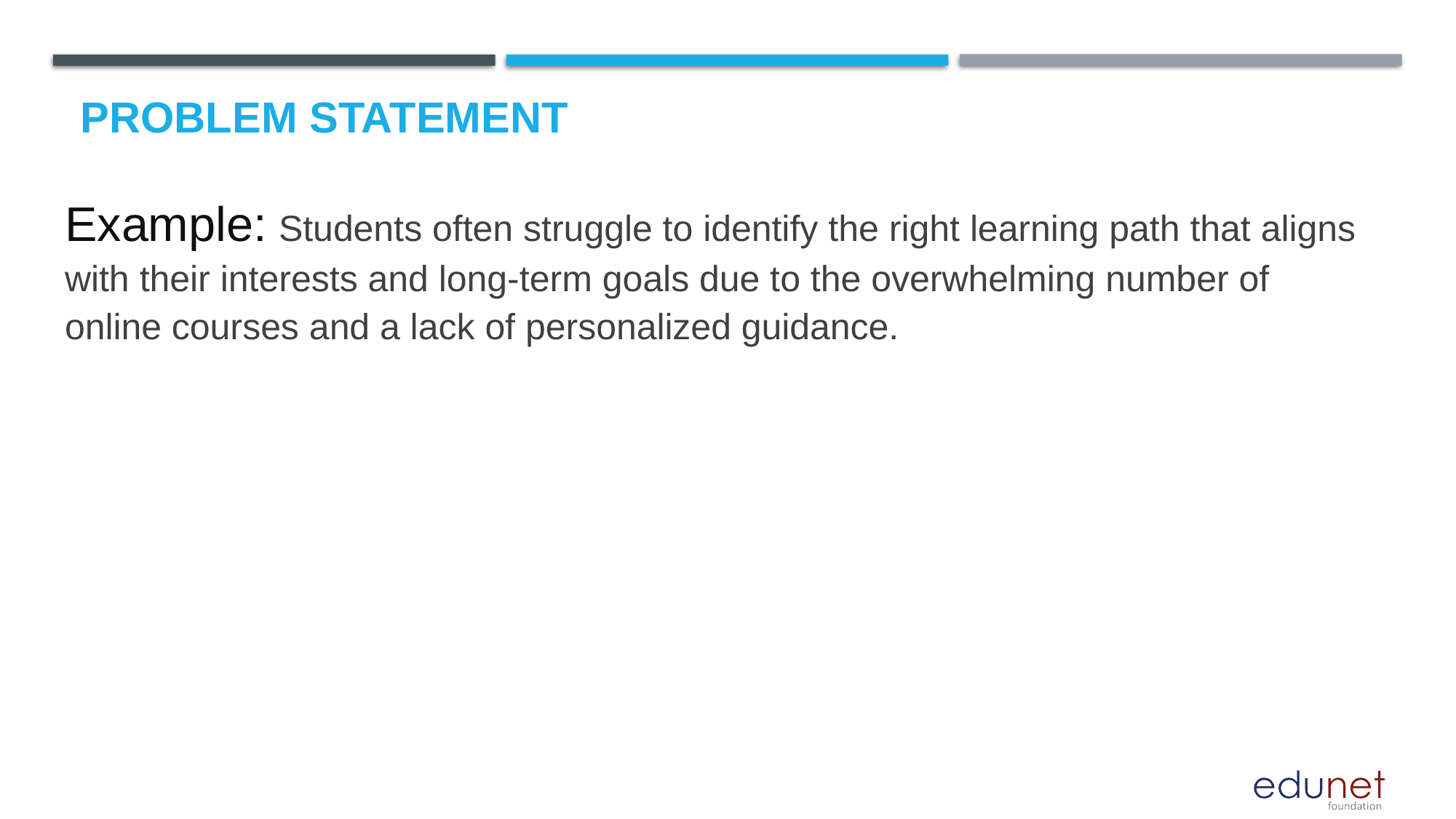

# Problem Statement
Example: Students often struggle to identify the right learning path that aligns with their interests and long-term goals due to the overwhelming number of online courses and a lack of personalized guidance.